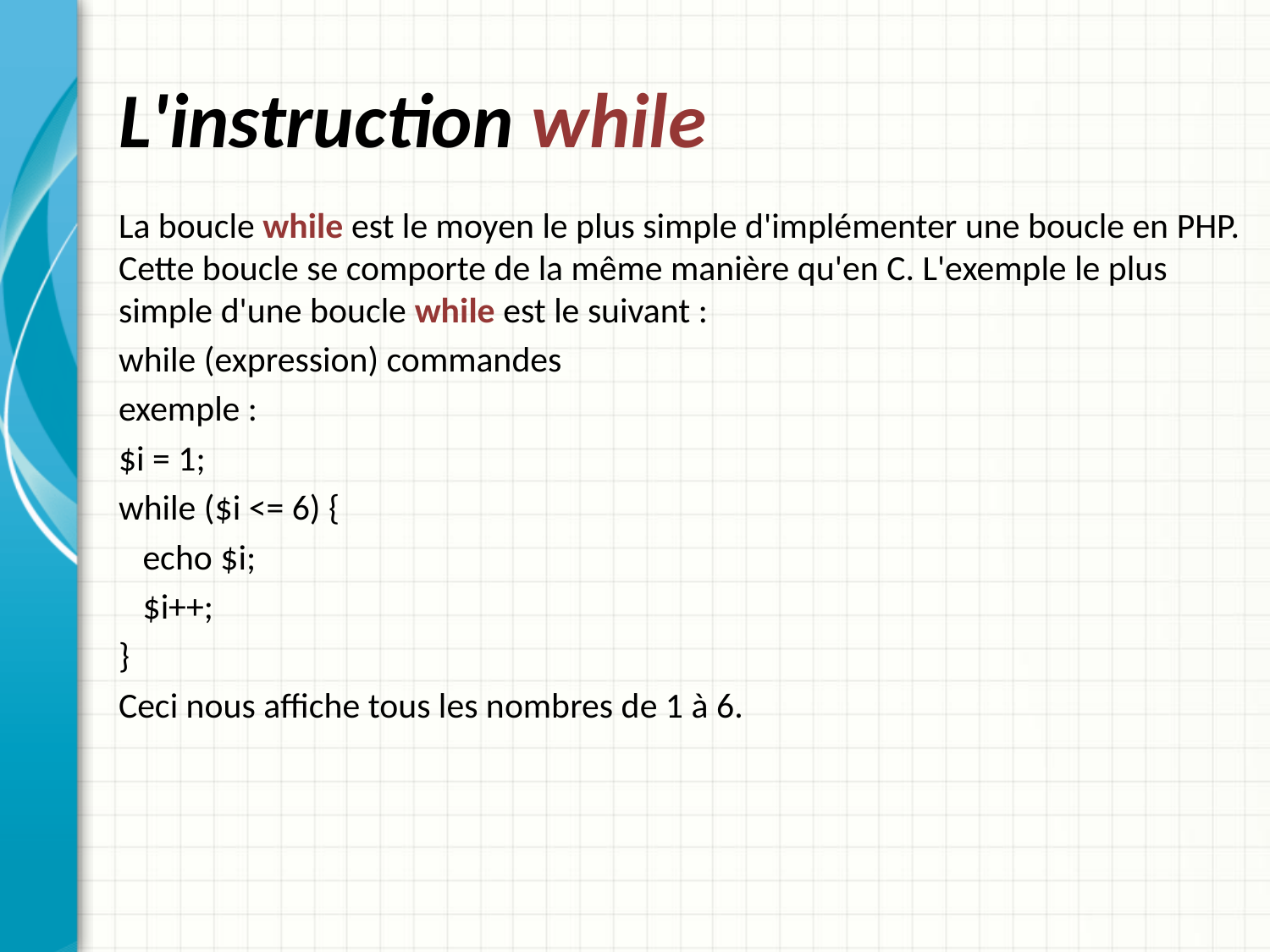

# L'instruction while
La boucle while est le moyen le plus simple d'implémenter une boucle en PHP. Cette boucle se comporte de la même manière qu'en C. L'exemple le plus simple d'une boucle while est le suivant :
while (expression) commandes
exemple :
$i = 1;
while ($i <= 6) {
   echo $i;
   $i++;
}
Ceci nous affiche tous les nombres de 1 à 6.